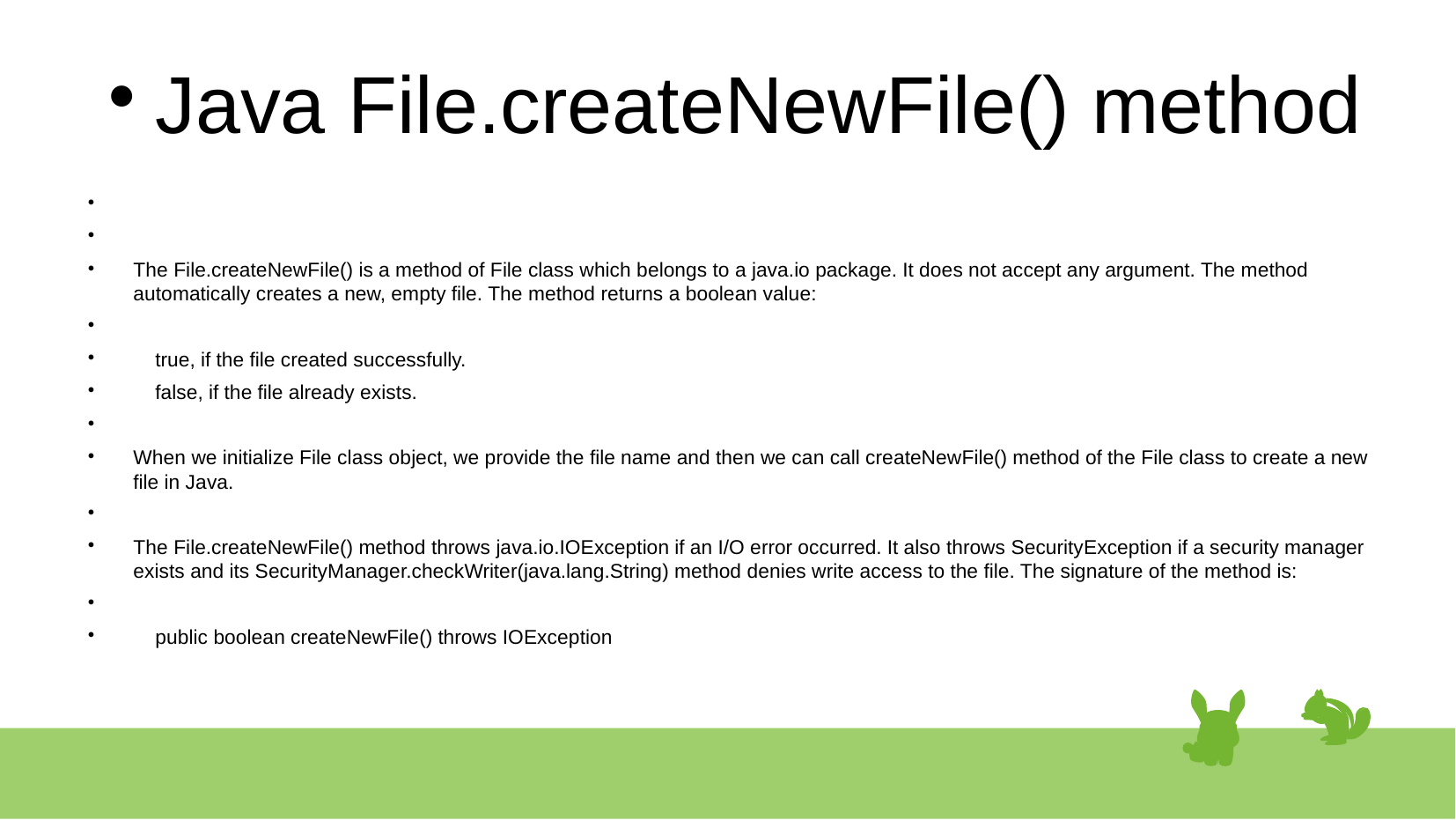

# Java File.createNewFile() method

The File.createNewFile() is a method of File class which belongs to a java.io package. It does not accept any argument. The method automatically creates a new, empty file. The method returns a boolean value:

    true, if the file created successfully.
    false, if the file already exists.

When we initialize File class object, we provide the file name and then we can call createNewFile() method of the File class to create a new file in Java.

The File.createNewFile() method throws java.io.IOException if an I/O error occurred. It also throws SecurityException if a security manager exists and its SecurityManager.checkWriter(java.lang.String) method denies write access to the file. The signature of the method is:

    public boolean createNewFile() throws IOException